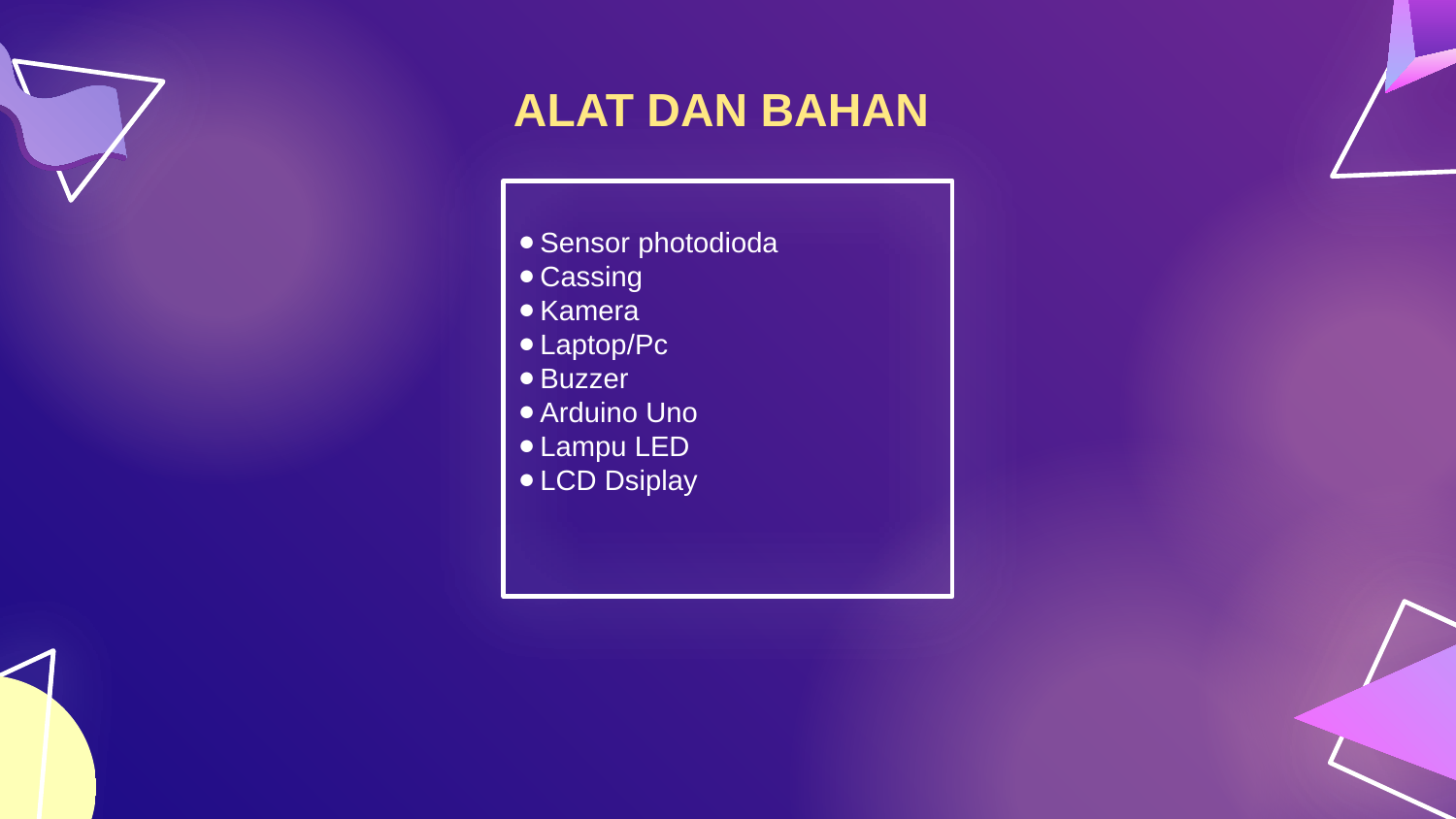

ALAT DAN BAHAN

Sensor photodioda
Cassing
Kamera
Laptop/Pc
Buzzer
Arduino Uno
Lampu LED
LCD Dsiplay